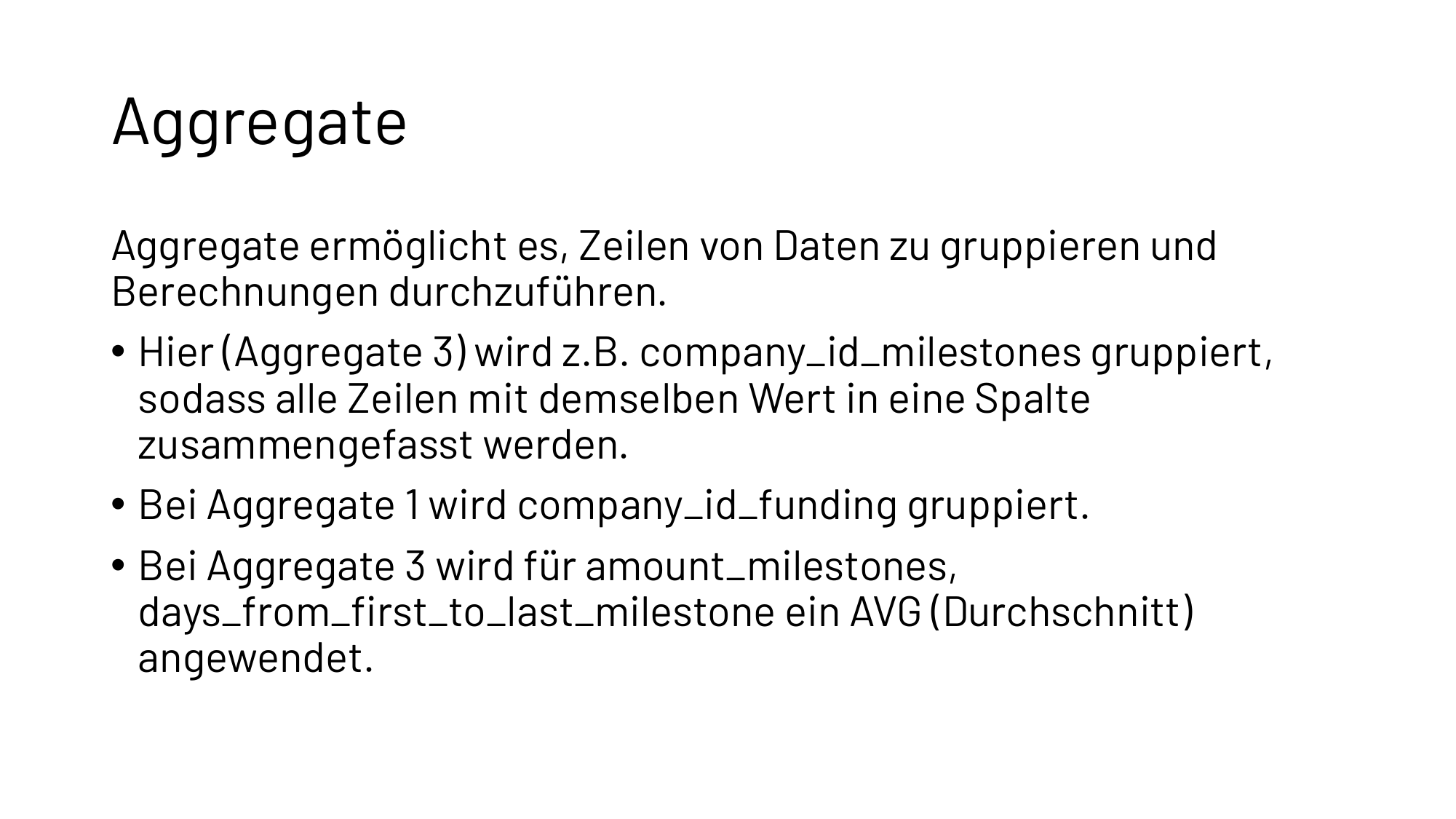

# Aggregate
Aggregate ermöglicht es, Zeilen von Daten zu gruppieren und Berechnungen durchzuführen.
Hier (Aggregate 3) wird z.B. company_id_milestones gruppiert, sodass alle Zeilen mit demselben Wert in eine Spalte zusammengefasst werden.
Bei Aggregate 1 wird company_id_funding gruppiert.
Bei Aggregate 3 wird für amount_milestones, days_from_first_to_last_milestone ein AVG (Durchschnitt) angewendet.